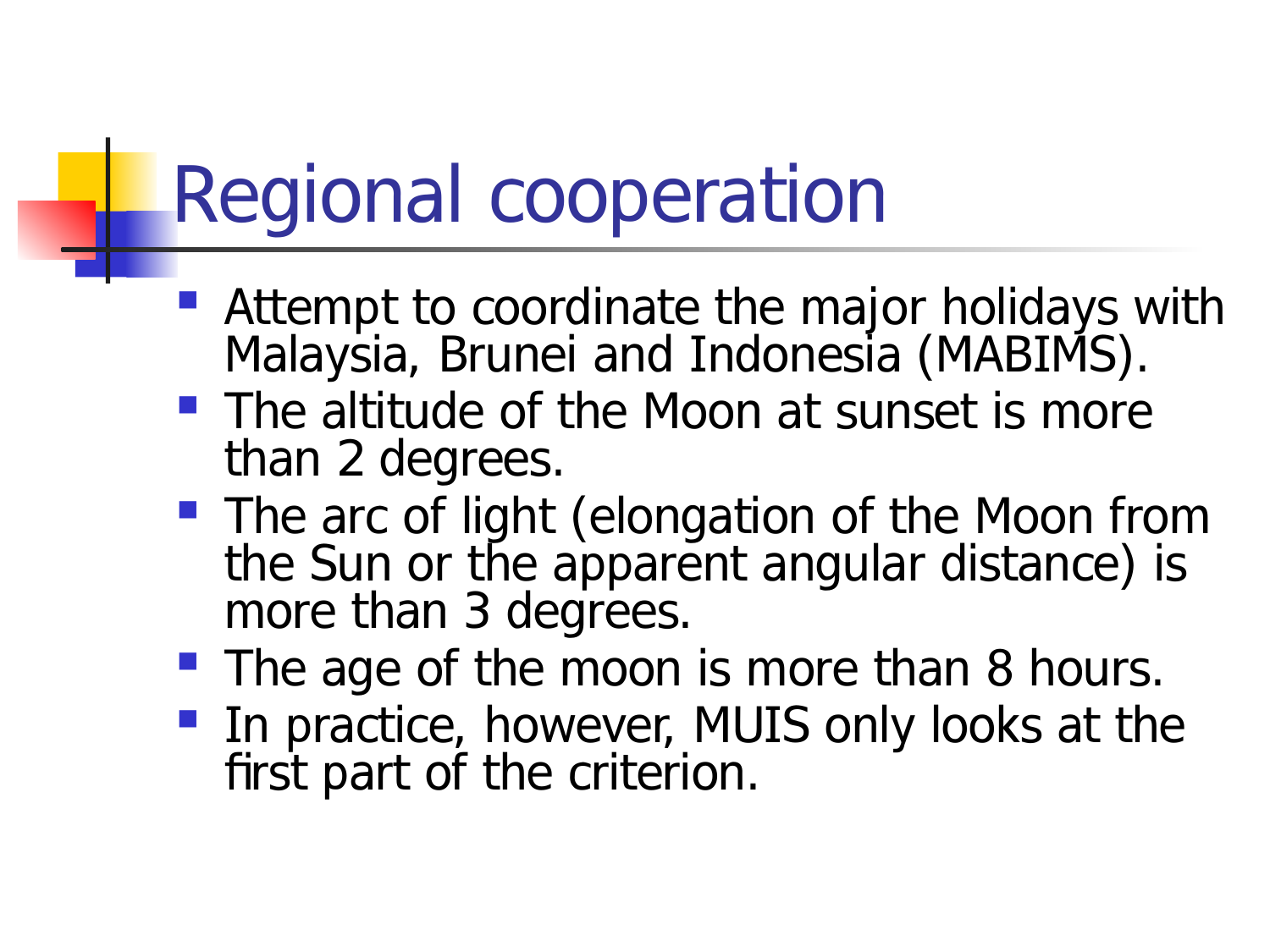

# Regional cooperation
Attempt to coordinate the major holidays with Malaysia, Brunei and Indonesia (MABIMS).
The altitude of the Moon at sunset is more than 2 degrees.
The arc of light (elongation of the Moon from the Sun or the apparent angular distance) is more than 3 degrees.
The age of the moon is more than 8 hours.
In practice, however, MUIS only looks at the first part of the criterion.